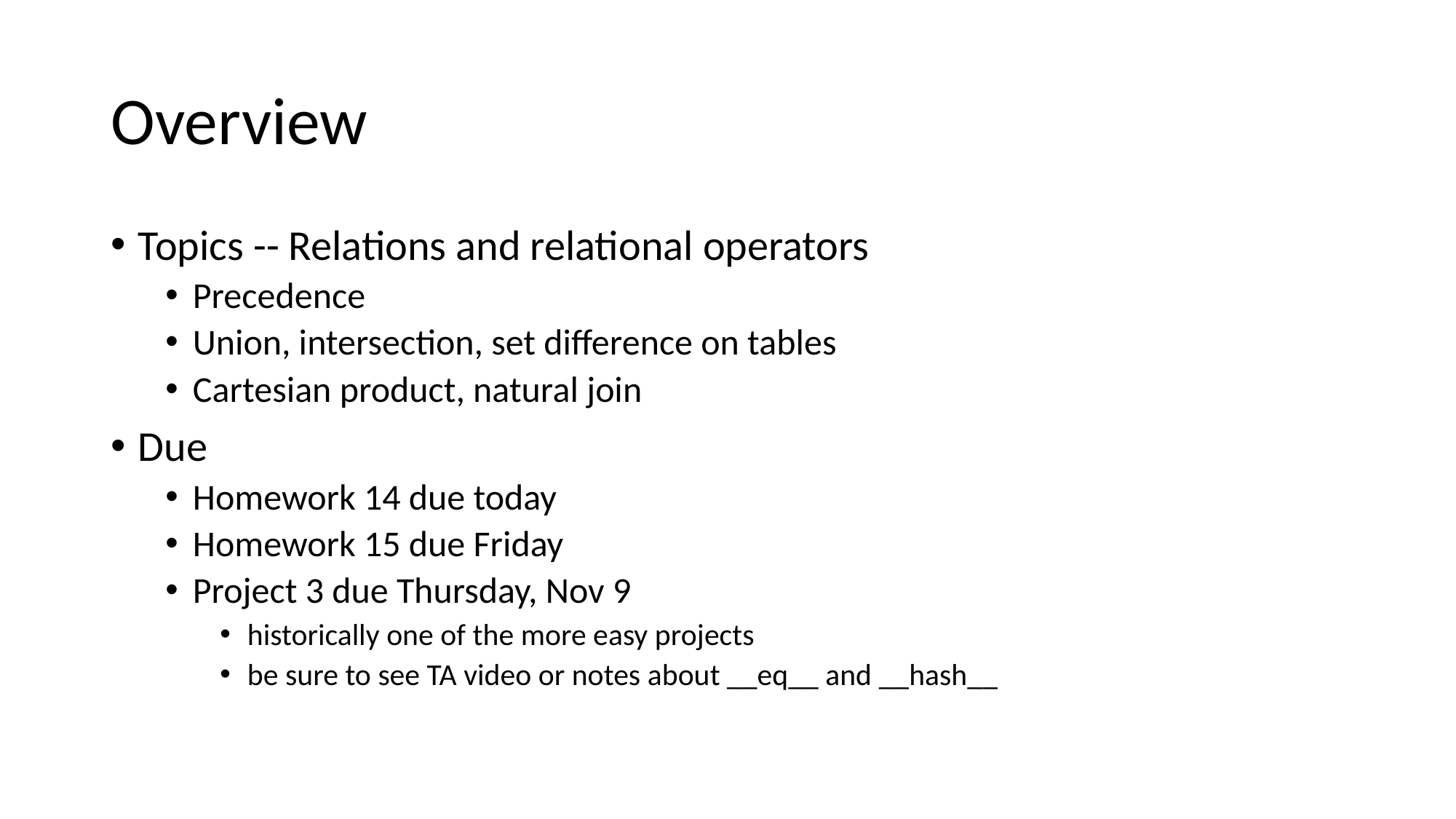

# Overview
Topics -- Relations and relational operators
Precedence
Union, intersection, set difference on tables
Cartesian product, natural join
Due
Homework 14 due today
Homework 15 due Friday
Project 3 due Thursday, Nov 9
historically one of the more easy projects
be sure to see TA video or notes about __eq__ and __hash__